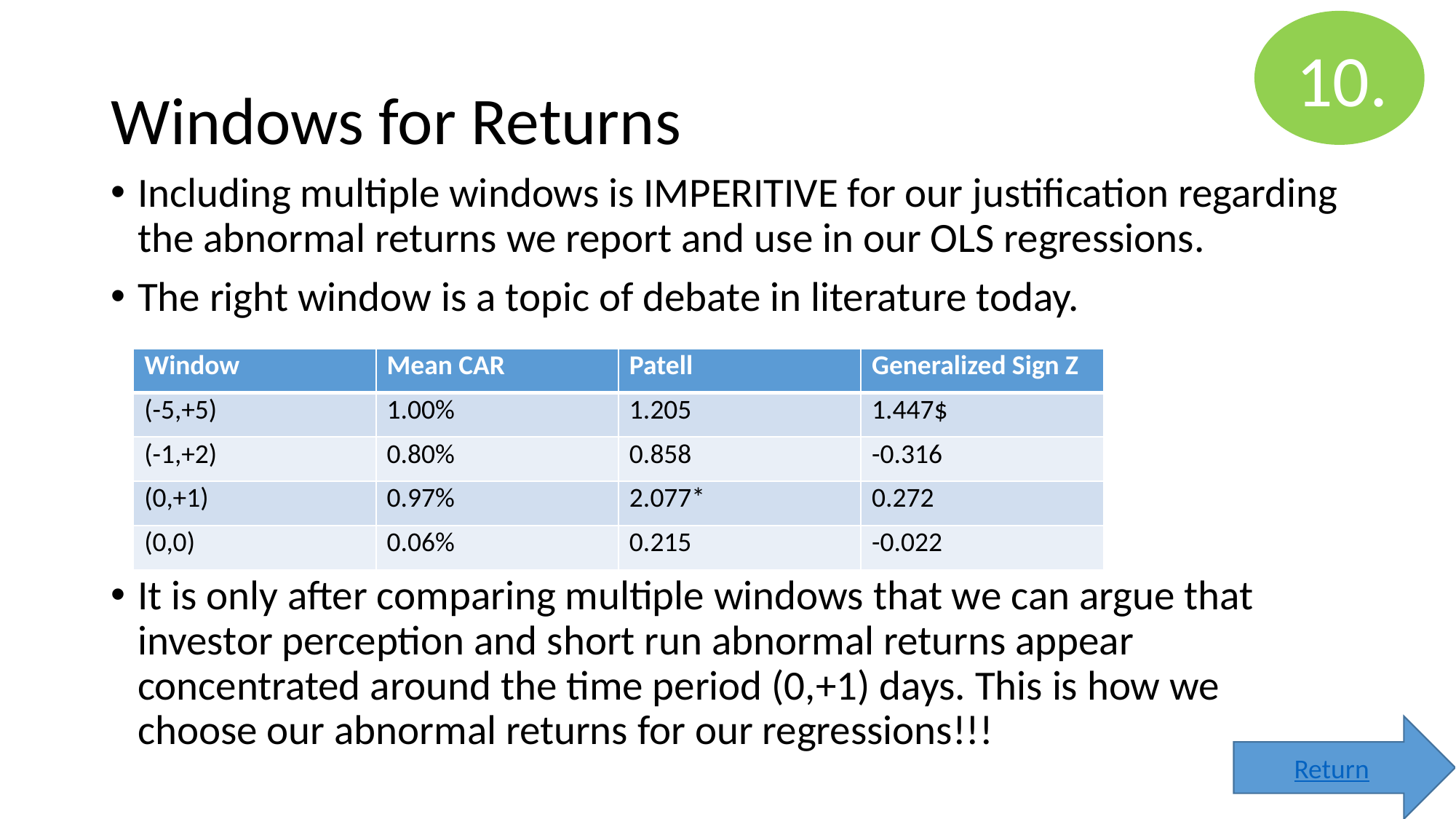

10.
# Windows for Returns
Including multiple windows is IMPERITIVE for our justification regarding the abnormal returns we report and use in our OLS regressions.
The right window is a topic of debate in literature today.

It is only after comparing multiple windows that we can argue that investor perception and short run abnormal returns appear concentrated around the time period (0,+1) days. This is how we choose our abnormal returns for our regressions!!!
| Window | Mean CAR | Patell | Generalized Sign Z |
| --- | --- | --- | --- |
| (-5,+5) | 1.00% | 1.205 | 1.447$ |
| (-1,+2) | 0.80% | 0.858 | -0.316 |
| (0,+1) | 0.97% | 2.077\* | 0.272 |
| (0,0) | 0.06% | 0.215 | -0.022 |
Return